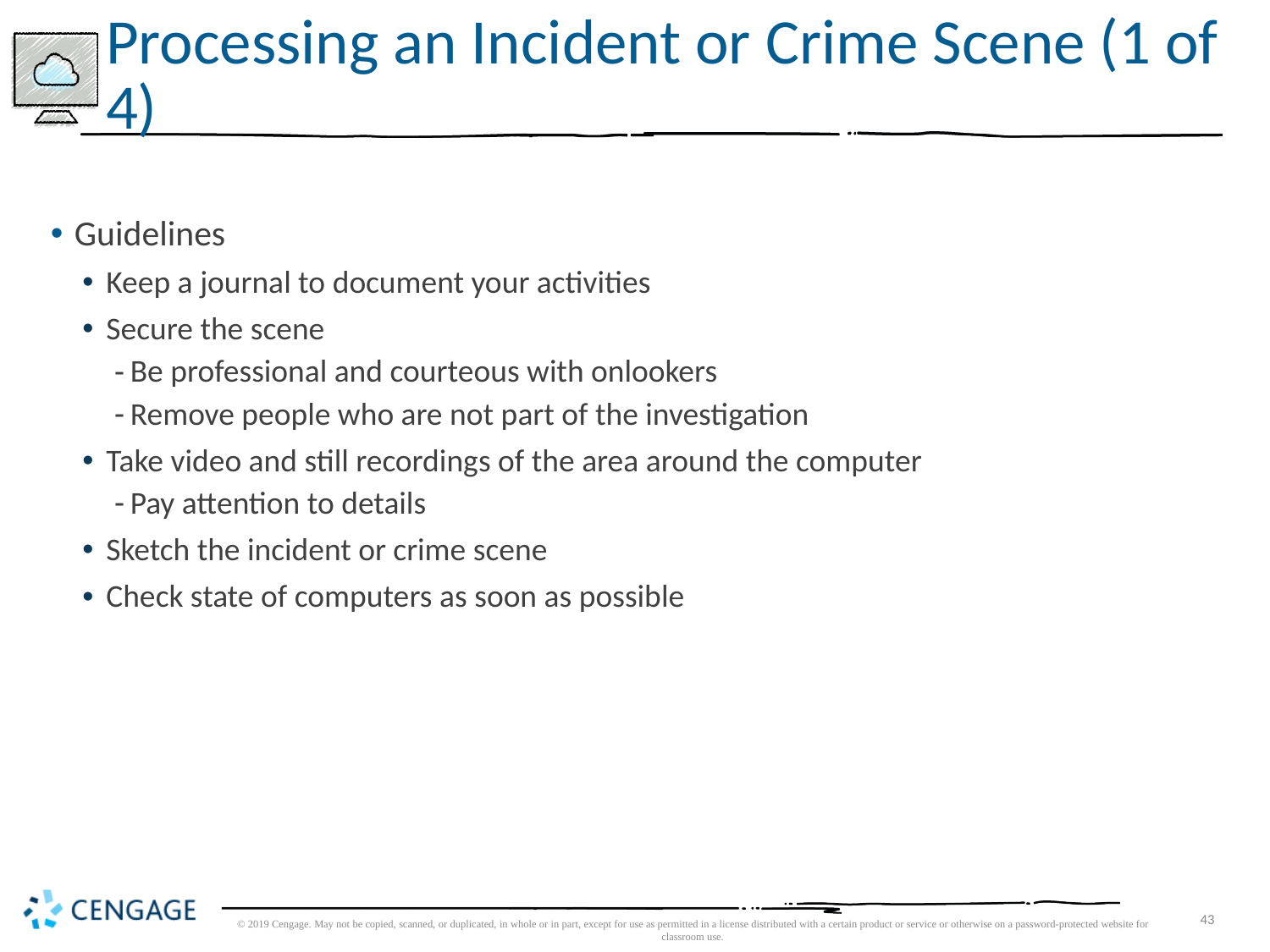

# Processing an Incident or Crime Scene (1 of 4)
Guidelines
Keep a journal to document your activities
Secure the scene
Be professional and courteous with onlookers
Remove people who are not part of the investigation
Take video and still recordings of the area around the computer
Pay attention to details
Sketch the incident or crime scene
Check state of computers as soon as possible
© 2019 Cengage. May not be copied, scanned, or duplicated, in whole or in part, except for use as permitted in a license distributed with a certain product or service or otherwise on a password-protected website for classroom use.